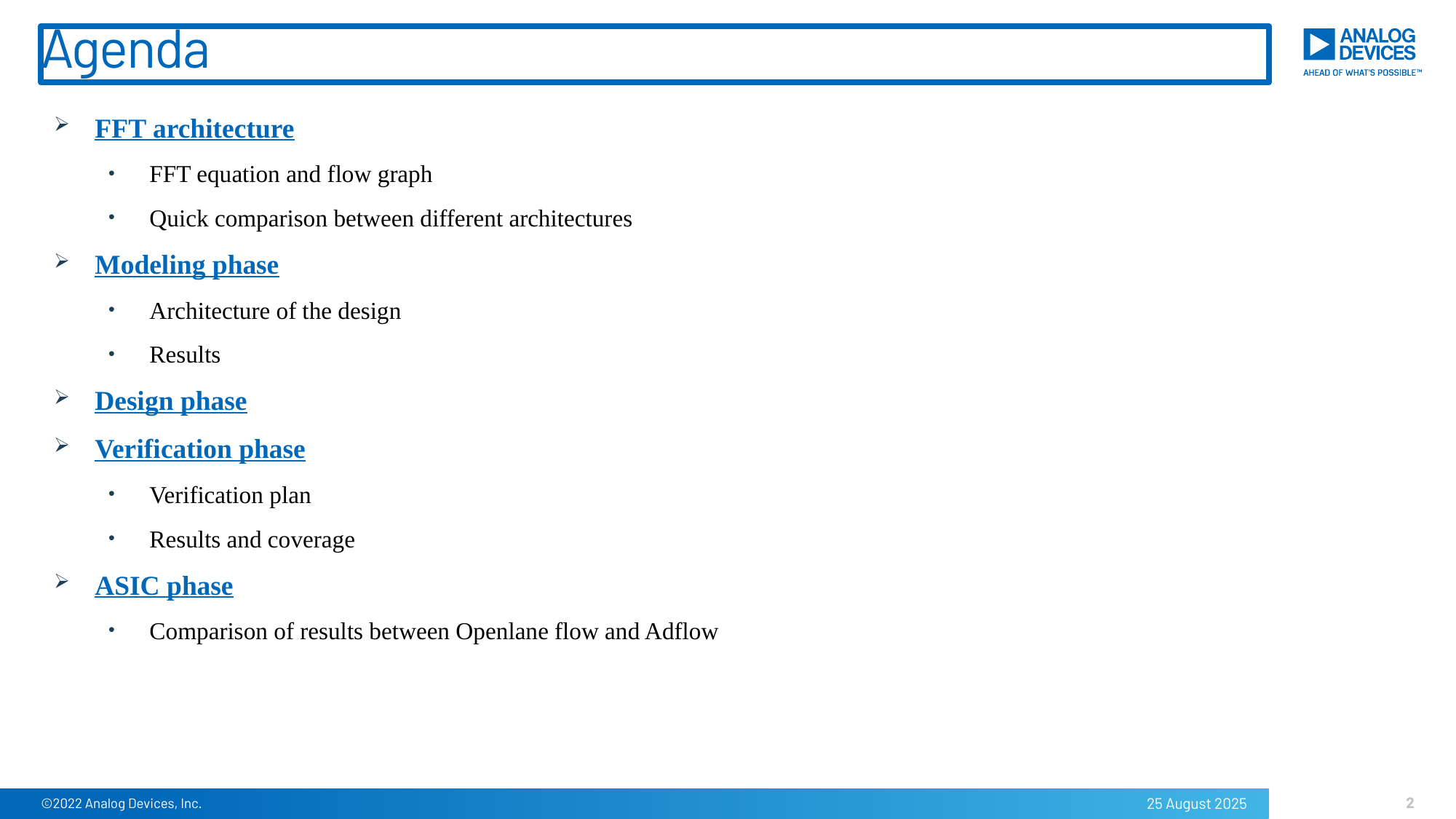

# Agenda
FFT architecture
FFT equation and flow graph
Quick comparison between different architectures
Modeling phase
Architecture of the design
Results
Design phase
Verification phase
Verification plan
Results and coverage
ASIC phase
Comparison of results between Openlane flow and Adflow
2
©2022 Analog Devices, Inc.
25 August 2025